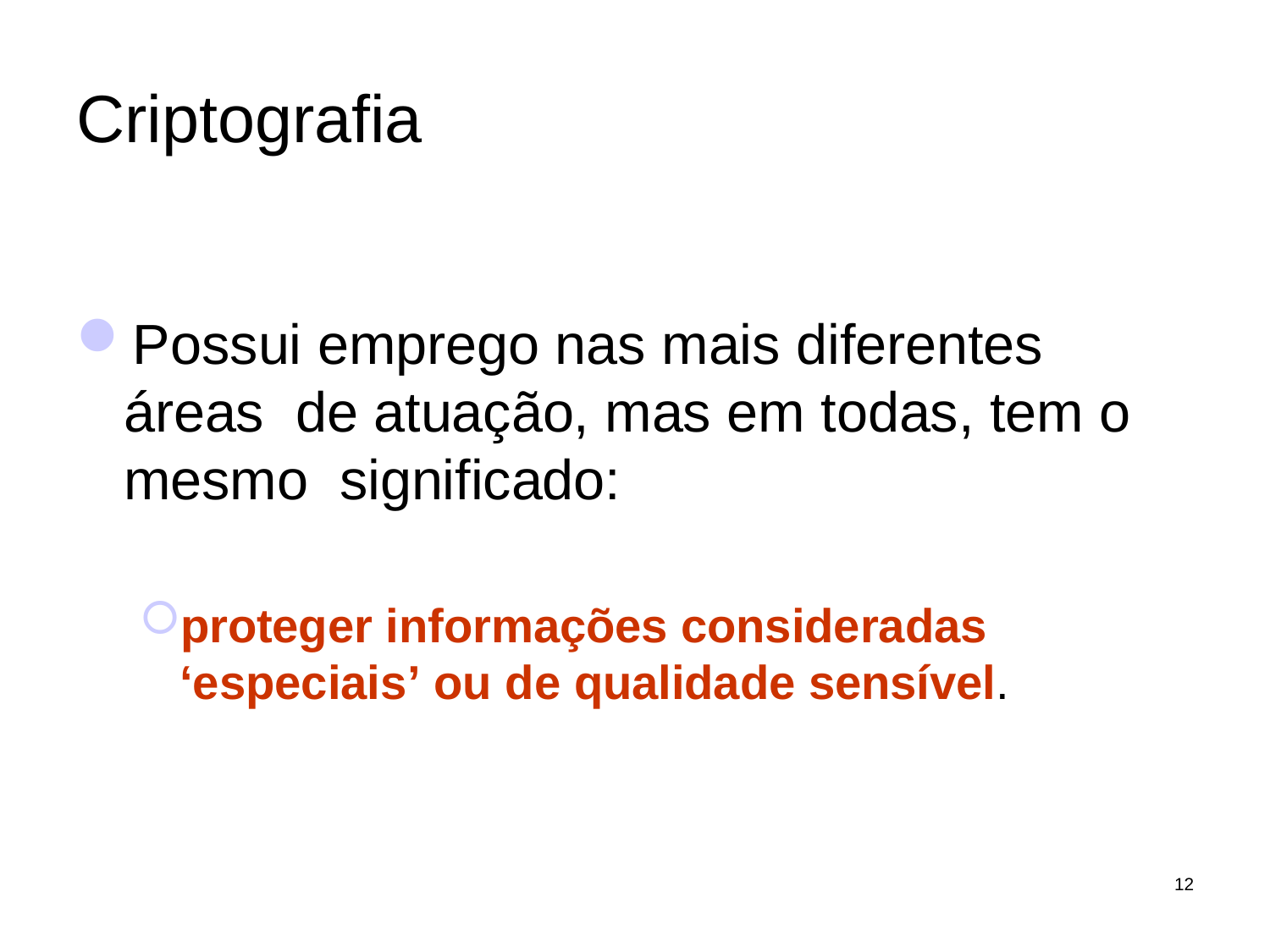

# Criptografia
Possui emprego nas mais diferentes áreas  de atuação, mas em todas, tem o mesmo  significado:

proteger informações consideradas  ‘especiais’ ou de qualidade sensível.
12